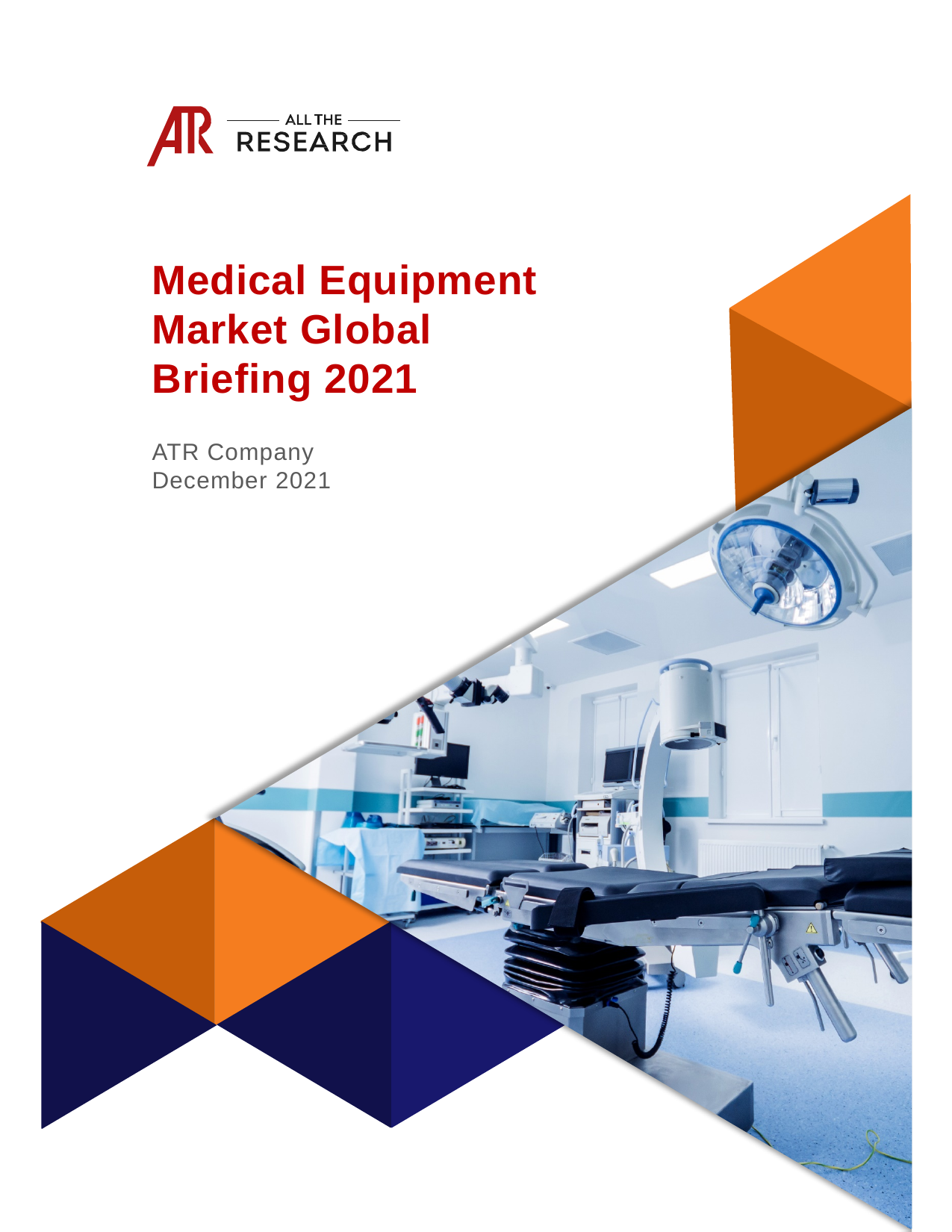

Medical Equipment Market Global
Briefing 2021
ATR Company
December 2021